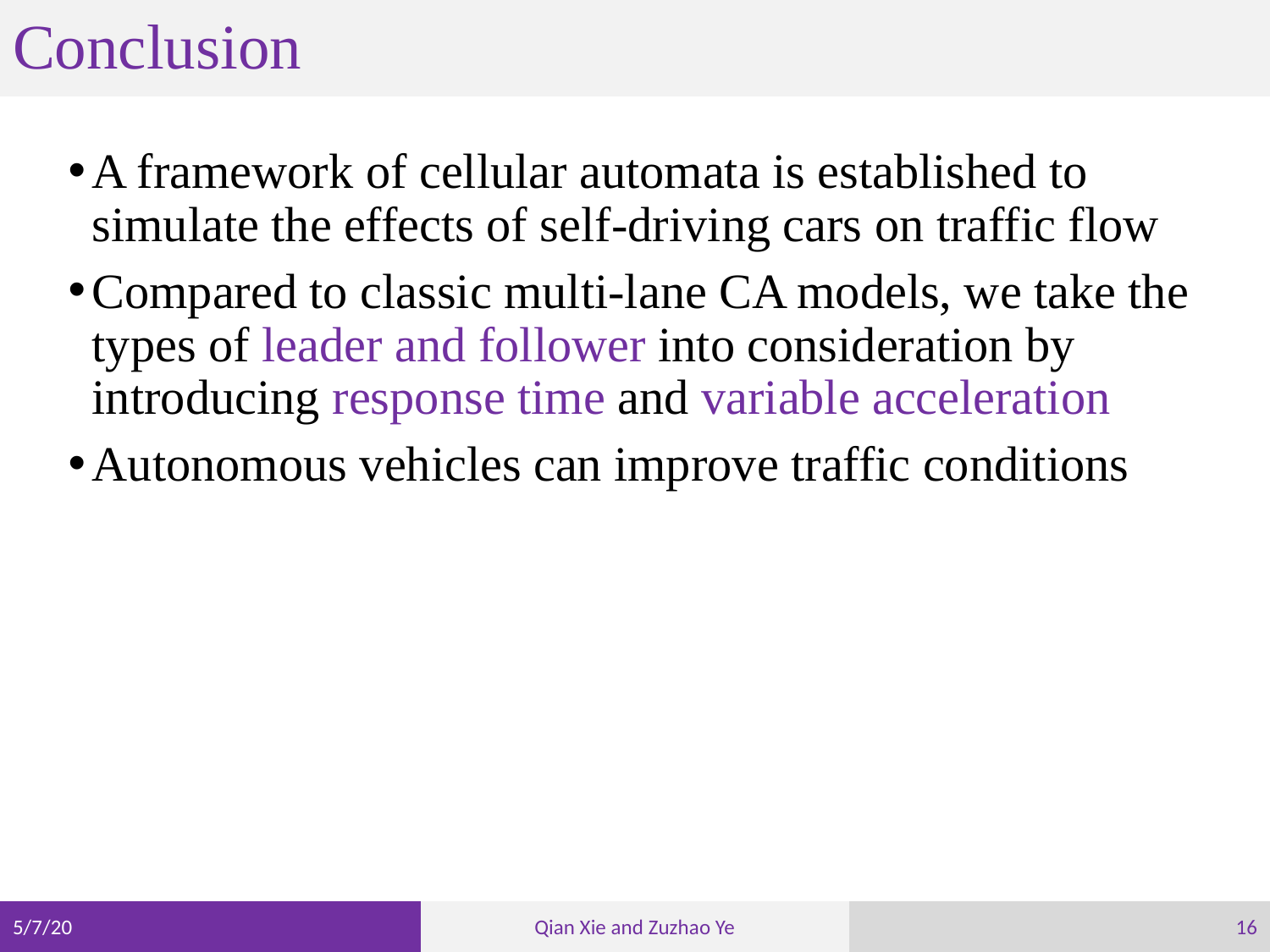

# Conclusion
A framework of cellular automata is established to simulate the effects of self-driving cars on traffic flow
Compared to classic multi-lane CA models, we take the types of leader and follower into consideration by introducing response time and variable acceleration
Autonomous vehicles can improve traffic conditions
16
5/7/20
Qian Xie and Zuzhao Ye